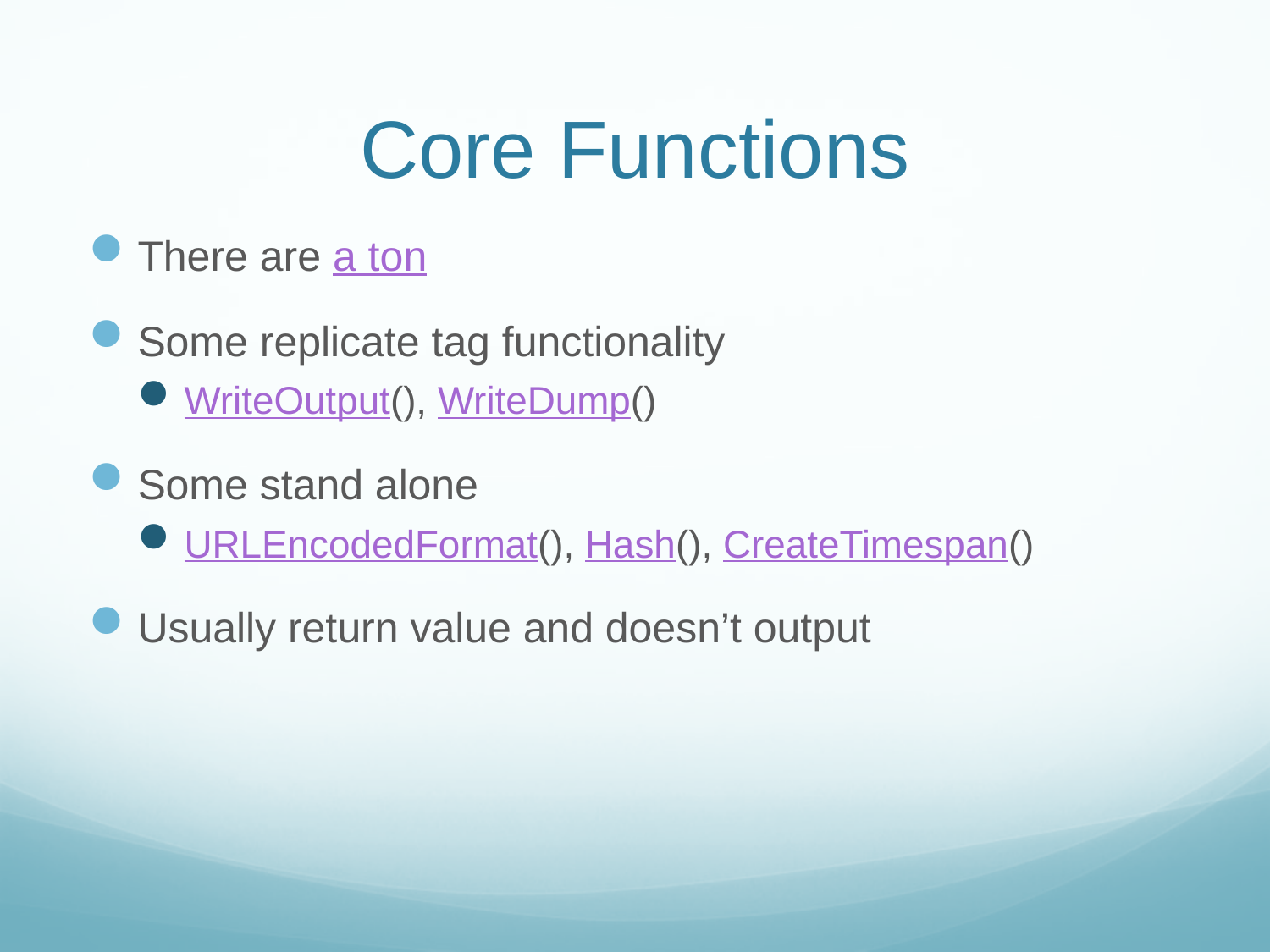

# Core Functions
There are a ton
Some replicate tag functionality
WriteOutput(), WriteDump()
Some stand alone
URLEncodedFormat(), Hash(), CreateTimespan()
Usually return value and doesn’t output